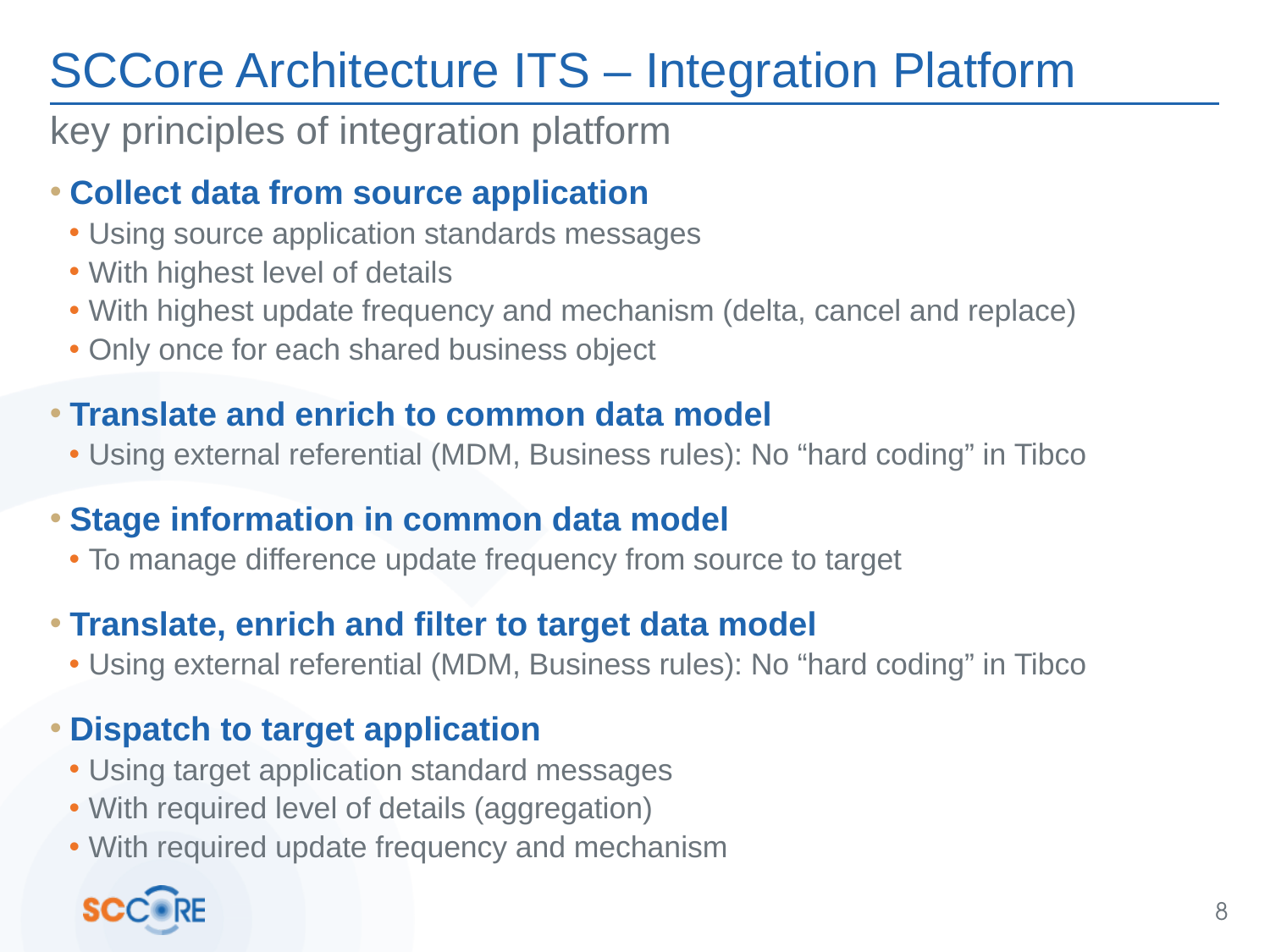

# SCCore Architecture ITS – Integration Platform
key principles of integration platform
Collect data from source application
Using source application standards messages
With highest level of details
With highest update frequency and mechanism (delta, cancel and replace)
Only once for each shared business object
Translate and enrich to common data model
Using external referential (MDM, Business rules): No “hard coding” in Tibco
Stage information in common data model
To manage difference update frequency from source to target
Translate, enrich and filter to target data model
Using external referential (MDM, Business rules): No “hard coding” in Tibco
Dispatch to target application
Using target application standard messages
With required level of details (aggregation)
With required update frequency and mechanism